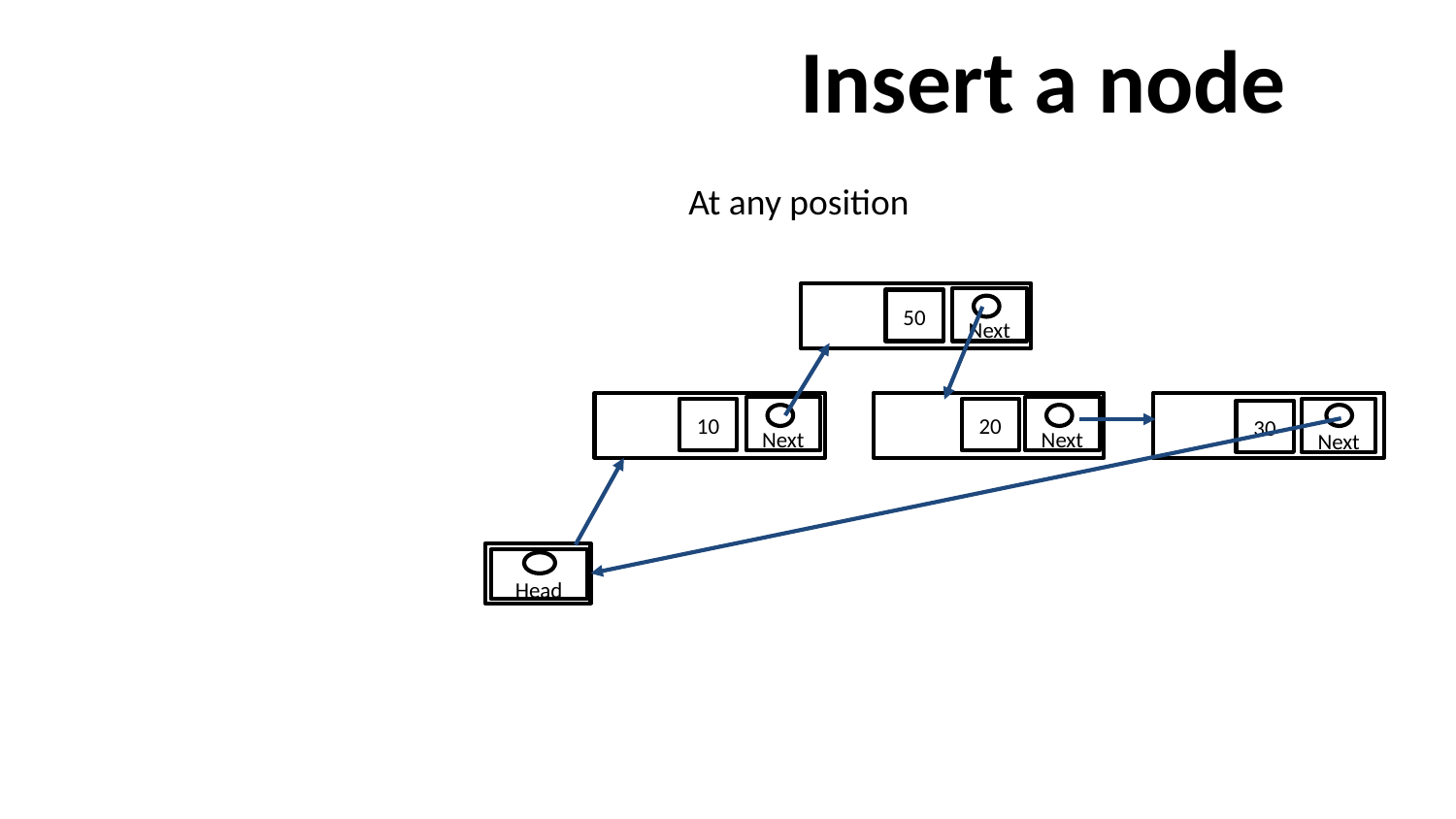

# Insert a node
At any position

 Next
50

 Next
10

 Next
20

 Next
30

    Head